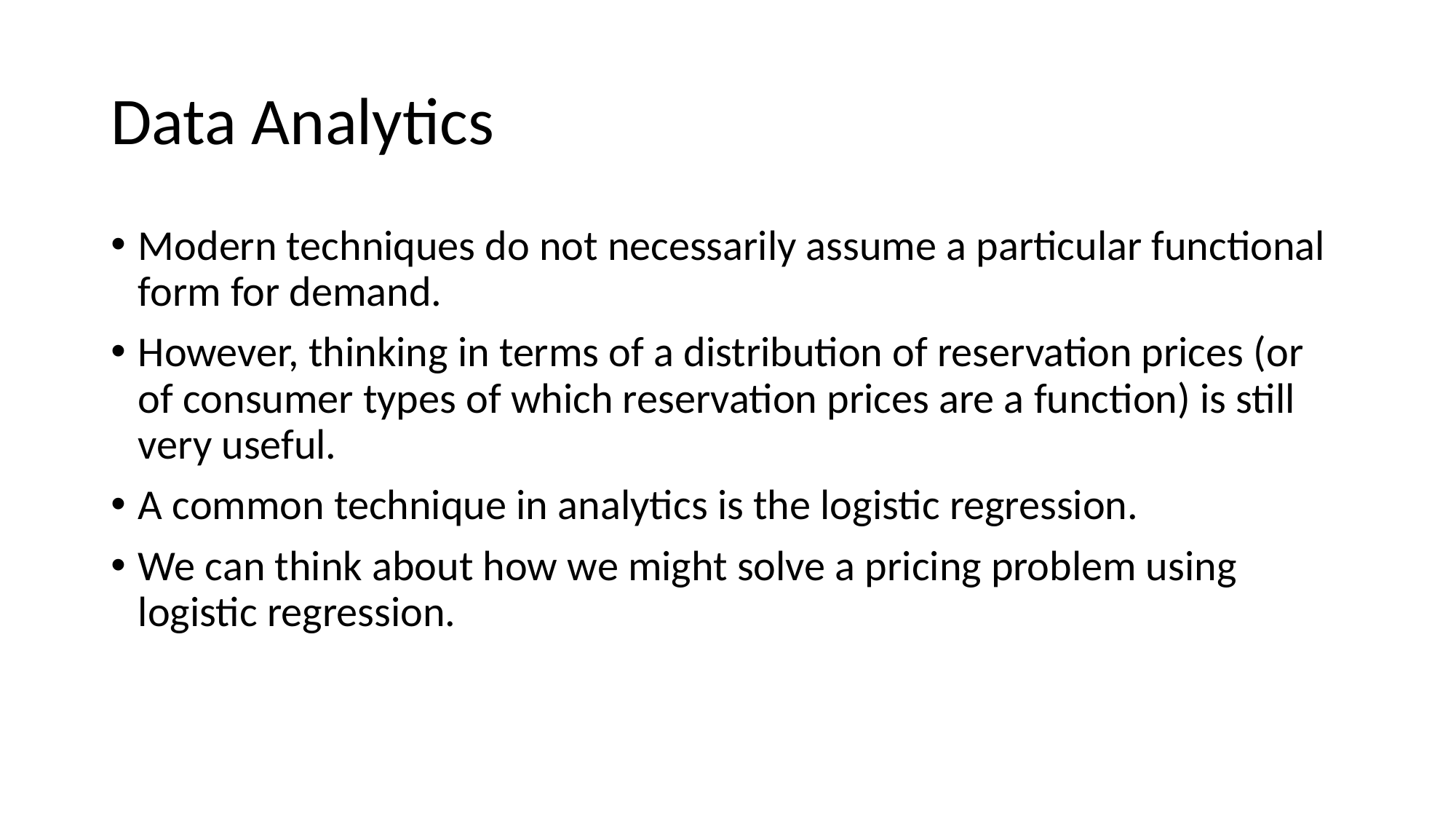

# Data Analytics
Modern techniques do not necessarily assume a particular functional form for demand.
However, thinking in terms of a distribution of reservation prices (or of consumer types of which reservation prices are a function) is still very useful.
A common technique in analytics is the logistic regression.
We can think about how we might solve a pricing problem using logistic regression.